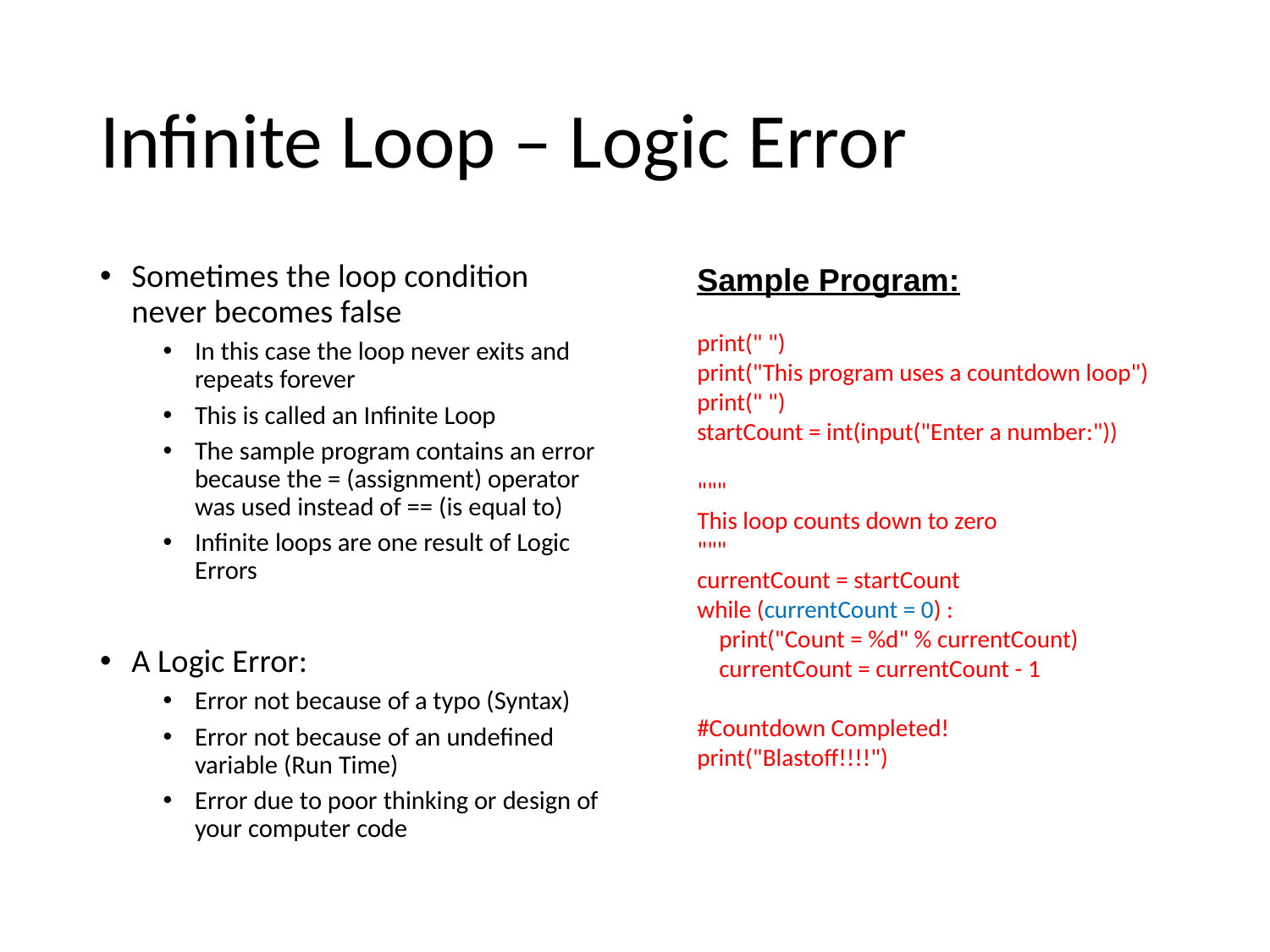

# Infinite Loop – Logic Error
Sometimes the loop condition never becomes false
In this case the loop never exits and repeats forever
This is called an Infinite Loop
The sample program contains an error because the = (assignment) operator was used instead of == (is equal to)
Infinite loops are one result of Logic Errors

A Logic Error:
Error not because of a typo (Syntax)
Error not because of an undefined variable (Run Time)
Error due to poor thinking or design of your computer code
Sample Program:

print(" ")
print("This program uses a countdown loop")
print(" ")
startCount = int(input("Enter a number:"))
"""
This loop counts down to zero
"""
currentCount = startCount
while (currentCount = 0) :
    print("Count = %d" % currentCount)
    currentCount = currentCount - 1
#Countdown Completed!
print("Blastoff!!!!")